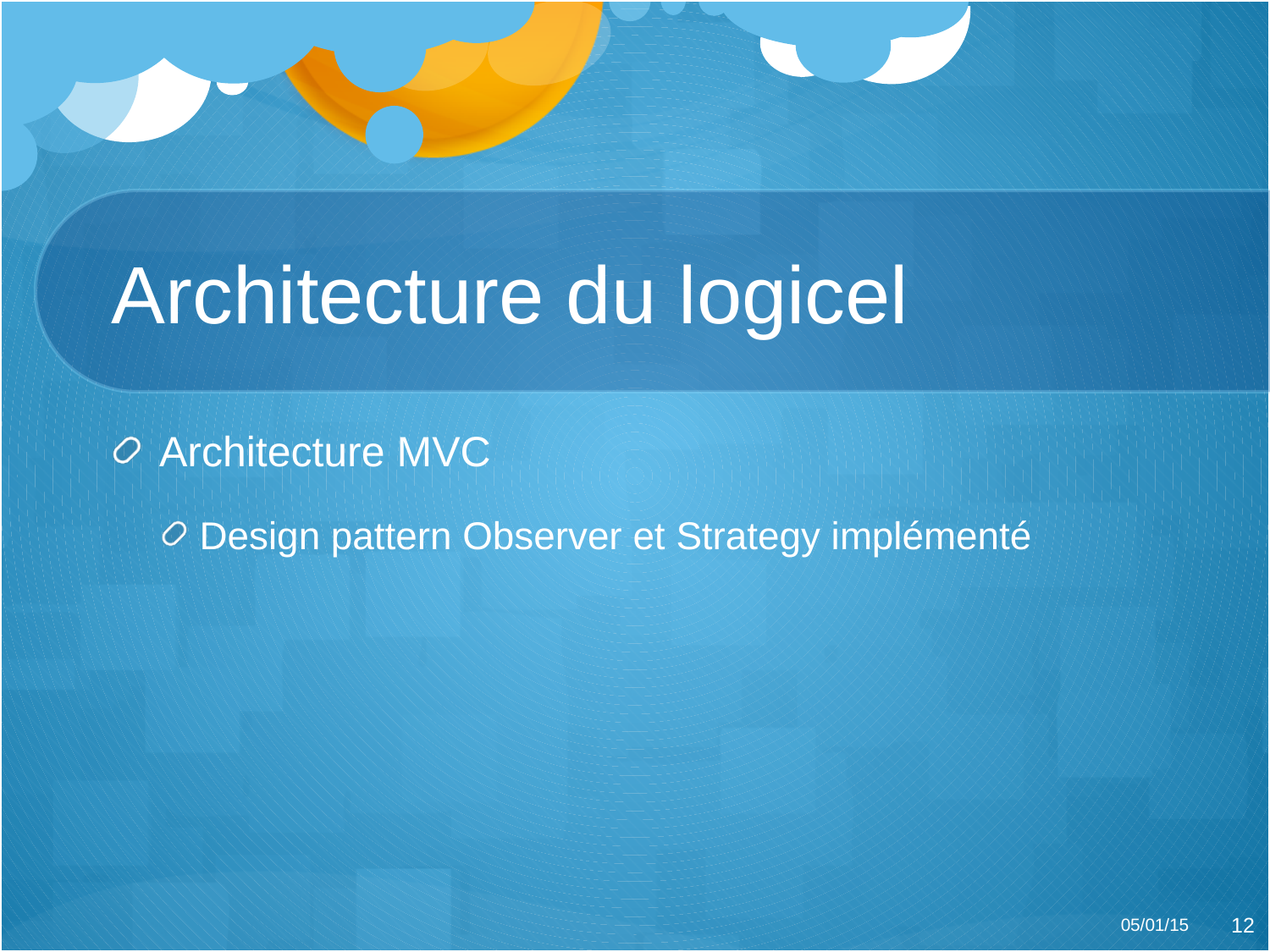

# Architecture du logicel
Architecture MVC
Design pattern Observer et Strategy implémenté
05/01/15
12